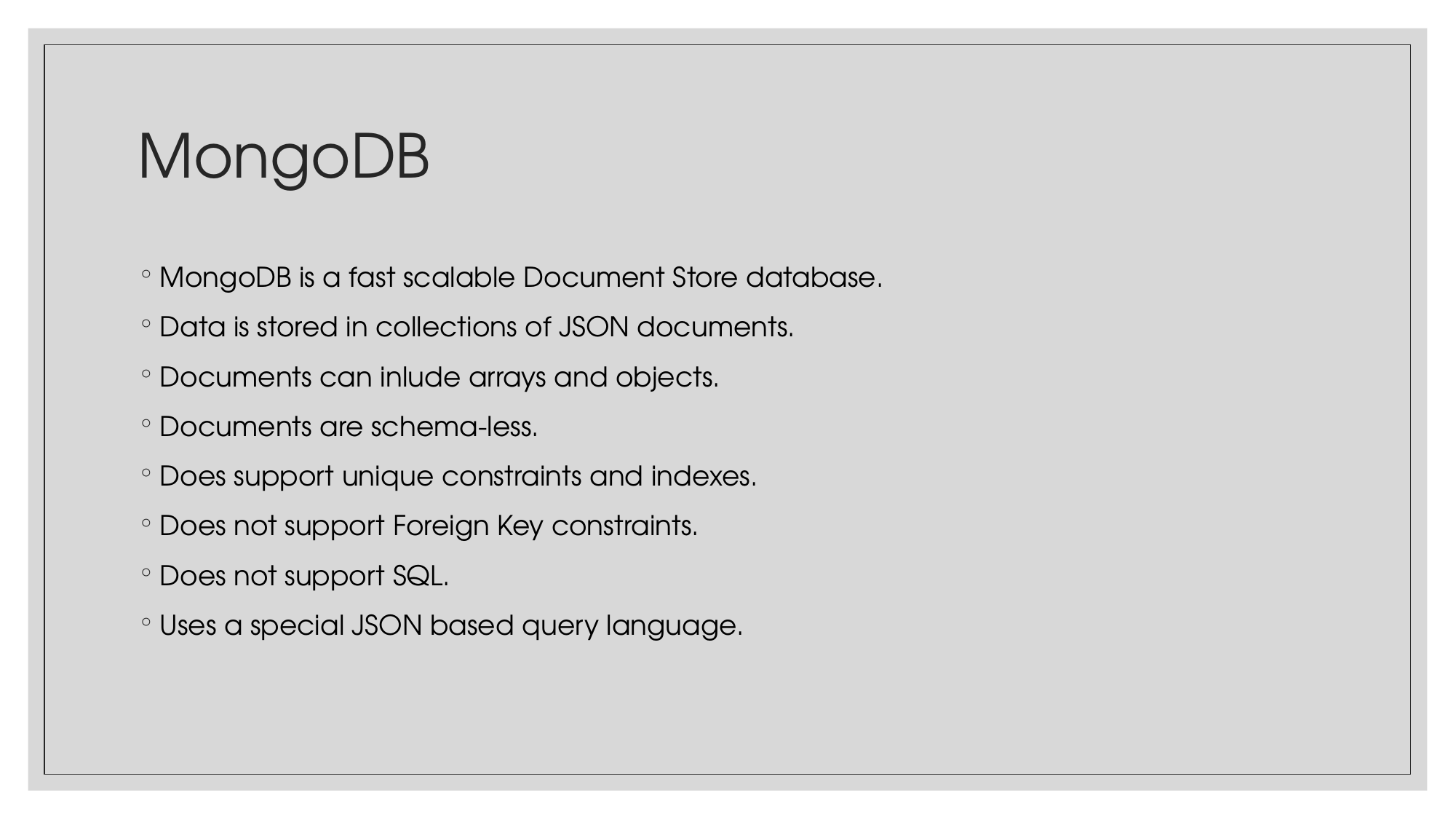

# MongoDB
MongoDB is a fast scalable Document Store database.
Data is stored in collections of JSON documents.
Documents can inlude arrays and objects.
Documents are schema-less.
Does support unique constraints and indexes.
Does not support Foreign Key constraints.
Does not support SQL.
Uses a special JSON based query language.